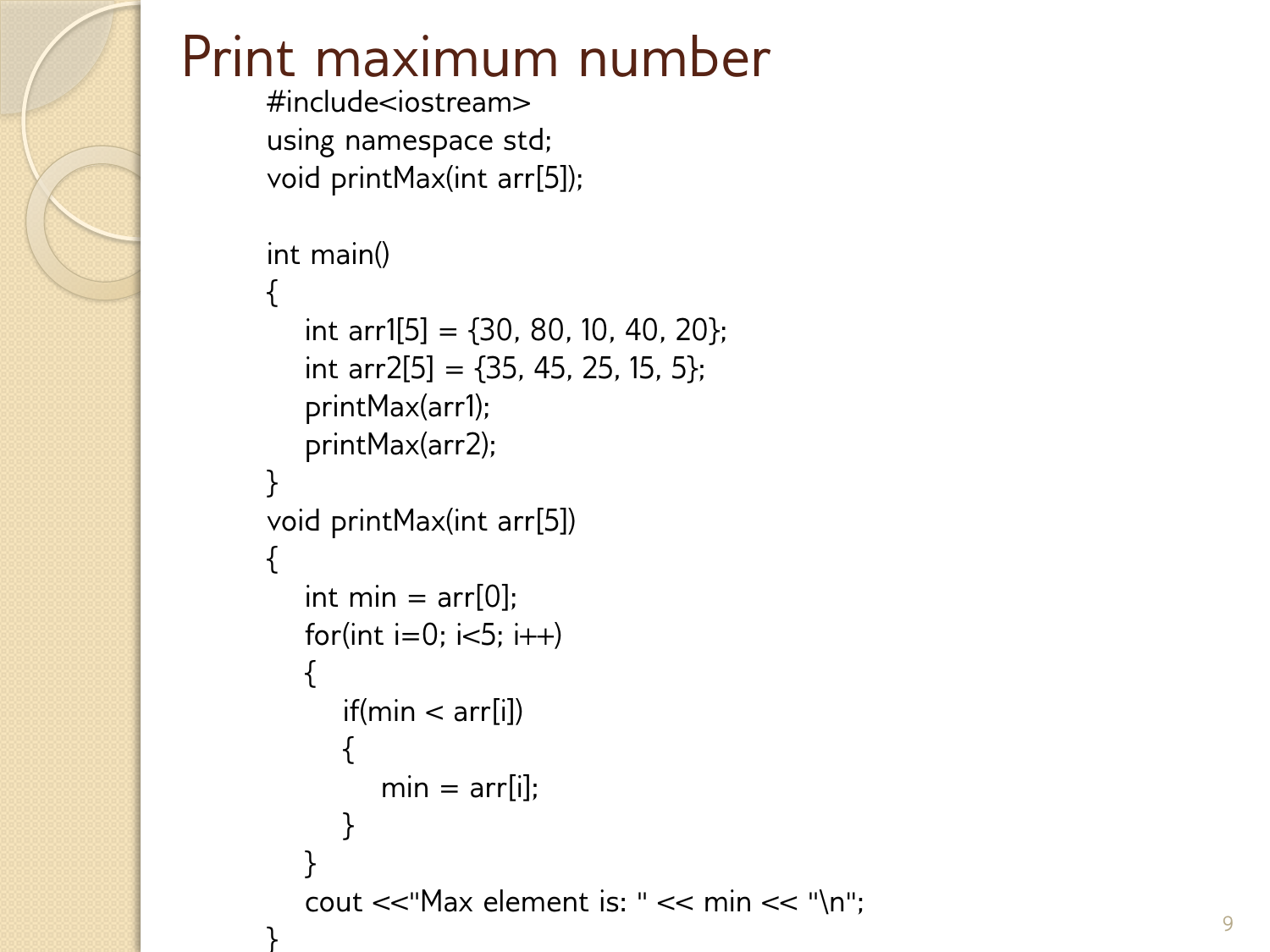

# Print maximum number
#include<iostream>
using namespace std;
void printMax(int arr[5]);

int main()
{
    int arr1[5] = {30, 80, 10, 40, 20};
    int arr2[5] = {35, 45, 25, 15, 5};
    printMax(arr1);
    printMax(arr2);
}
void printMax(int arr[5])
{
    int min = arr[0];
    for(int i=0; i<5; i++)
    {
        if(min < arr[i])
        {
            min = arr[i];
        }
    }
    cout <<"Max element is: " << min << "\n";
}
9